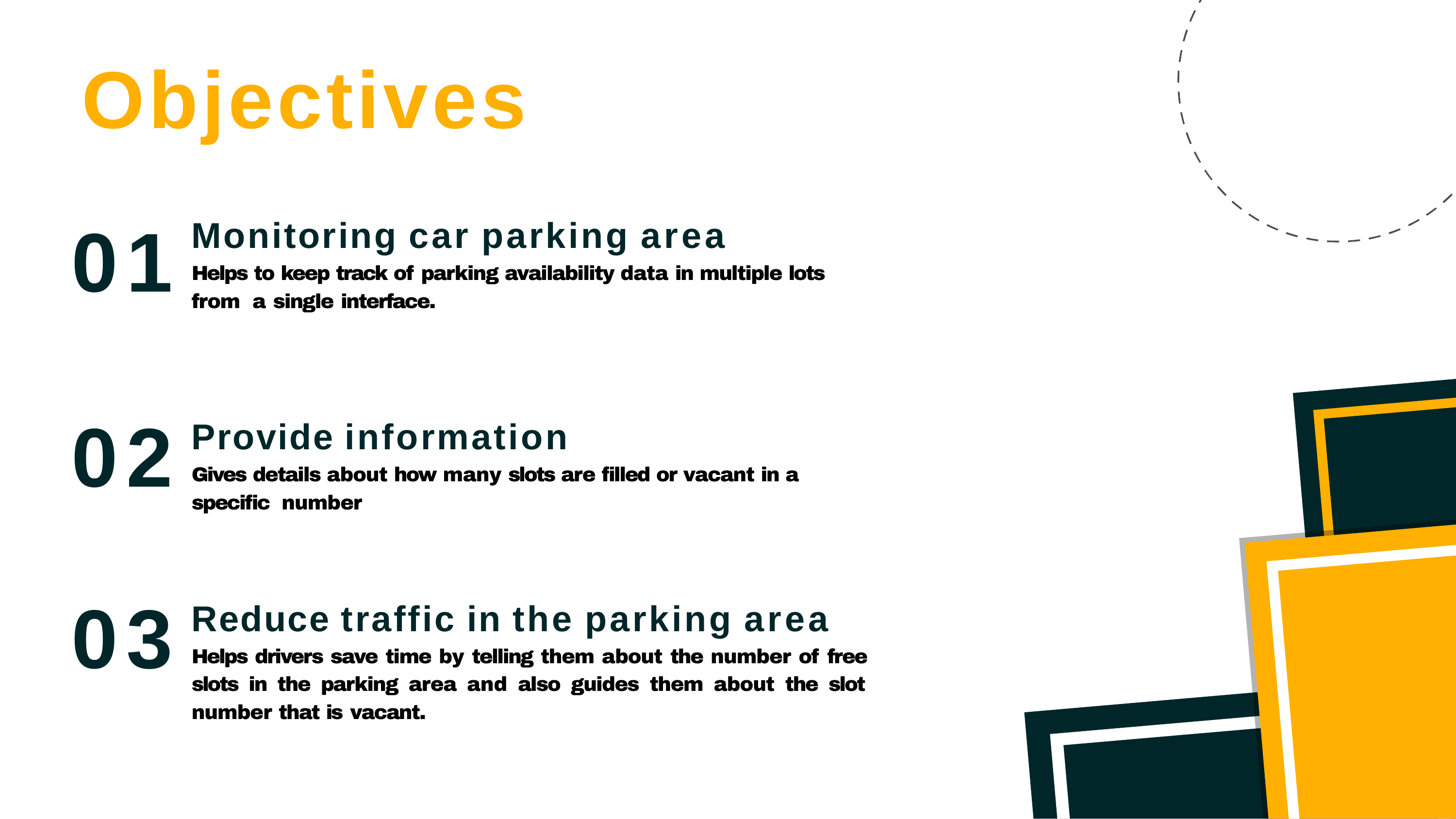

# Objectives
Monitoring car parking area
Helps to keep track of parking availability data in multiple lots from  a single interface.
01
02
03

Provide information
Gives details about how many slots are filled or vacant in a specific  number
Reduce traffic in the parking area
Helps drivers save time by telling them about the number of free  slots in the parking area and also guides them about the slot  number that is vacant.